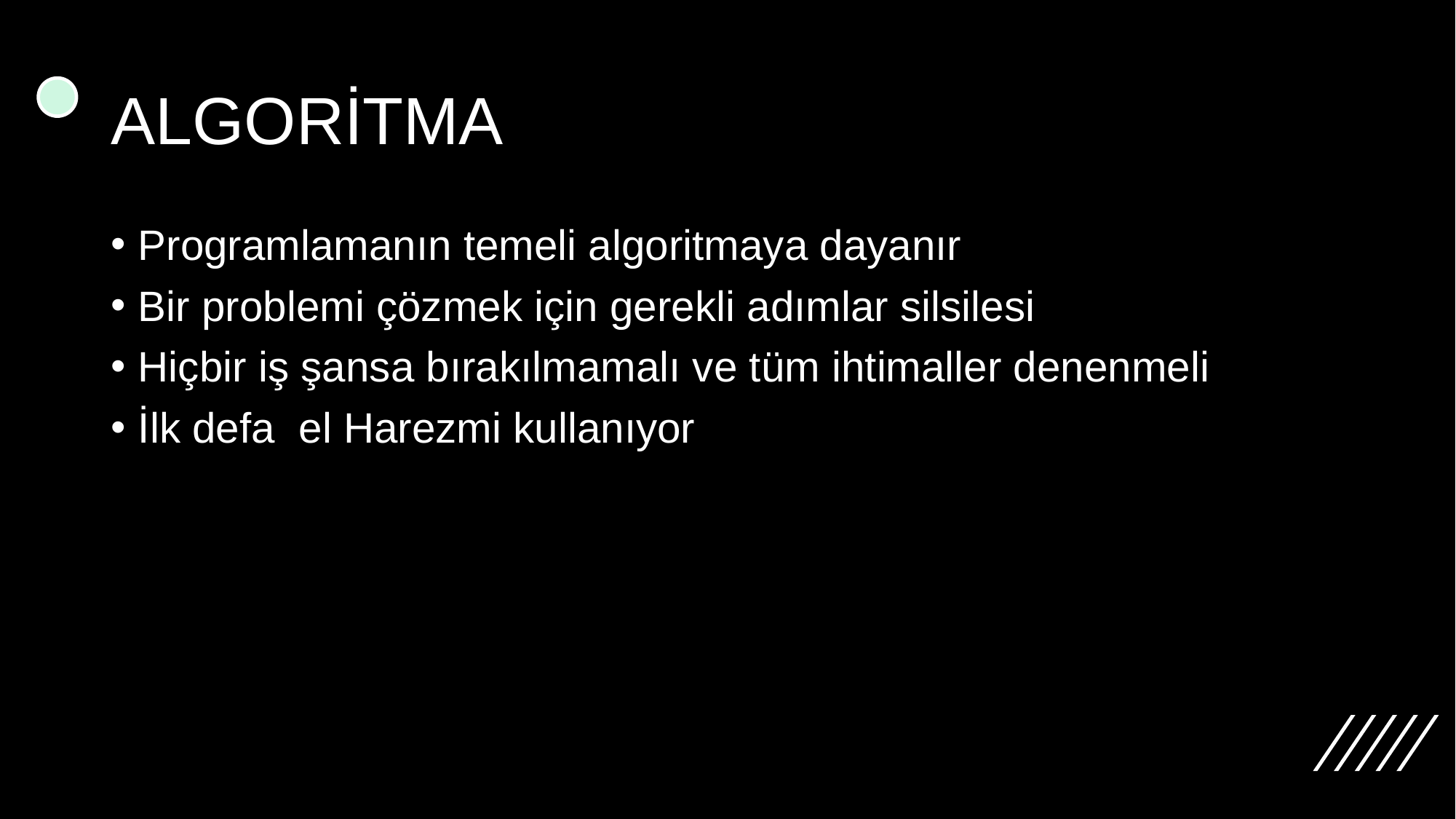

# ALGORİTMA
Programlamanın temeli algoritmaya dayanır
Bir problemi çözmek için gerekli adımlar silsilesi
Hiçbir iş şansa bırakılmamalı ve tüm ihtimaller denenmeli
İlk defa  el Harezmi kullanıyor